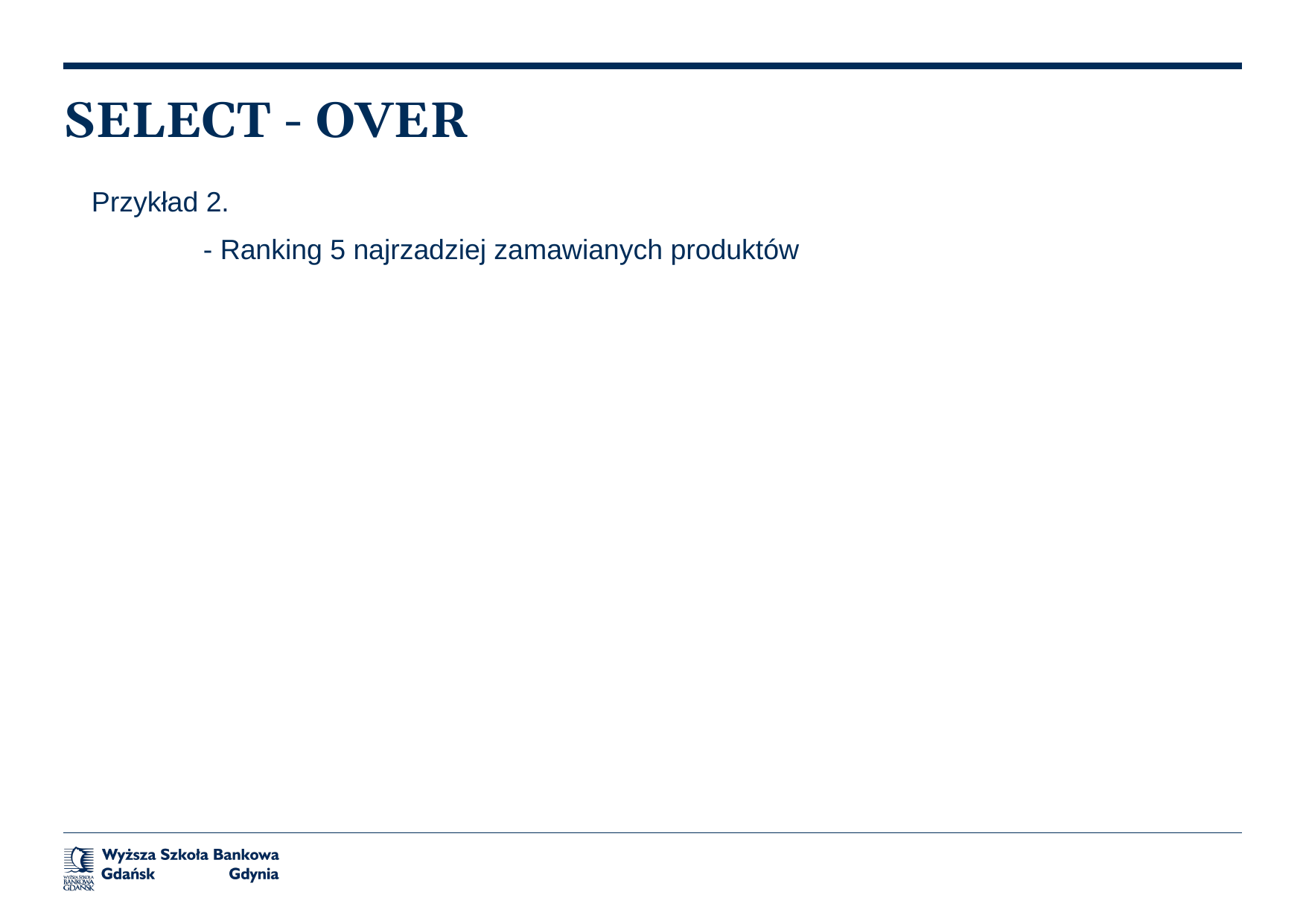

# SELECT - OVER
Przykład 2.
	- Ranking 5 najrzadziej zamawianych produktów